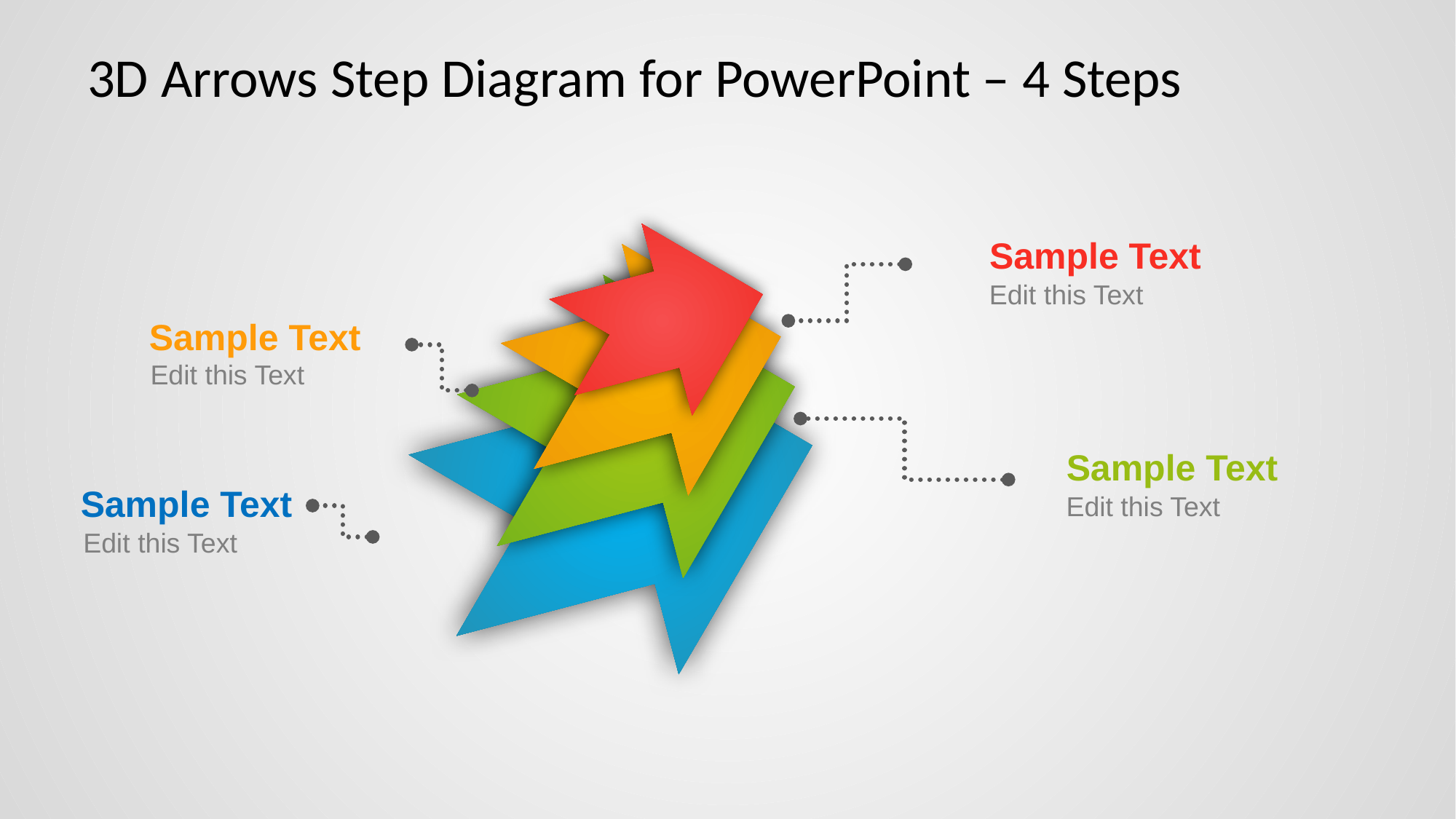

# 3D Arrows Step Diagram for PowerPoint – 4 Steps

Sample Text
Edit this Text

Sample Text
Edit this Text
Sample Text
Edit this Text
Sample Text
Edit this Text